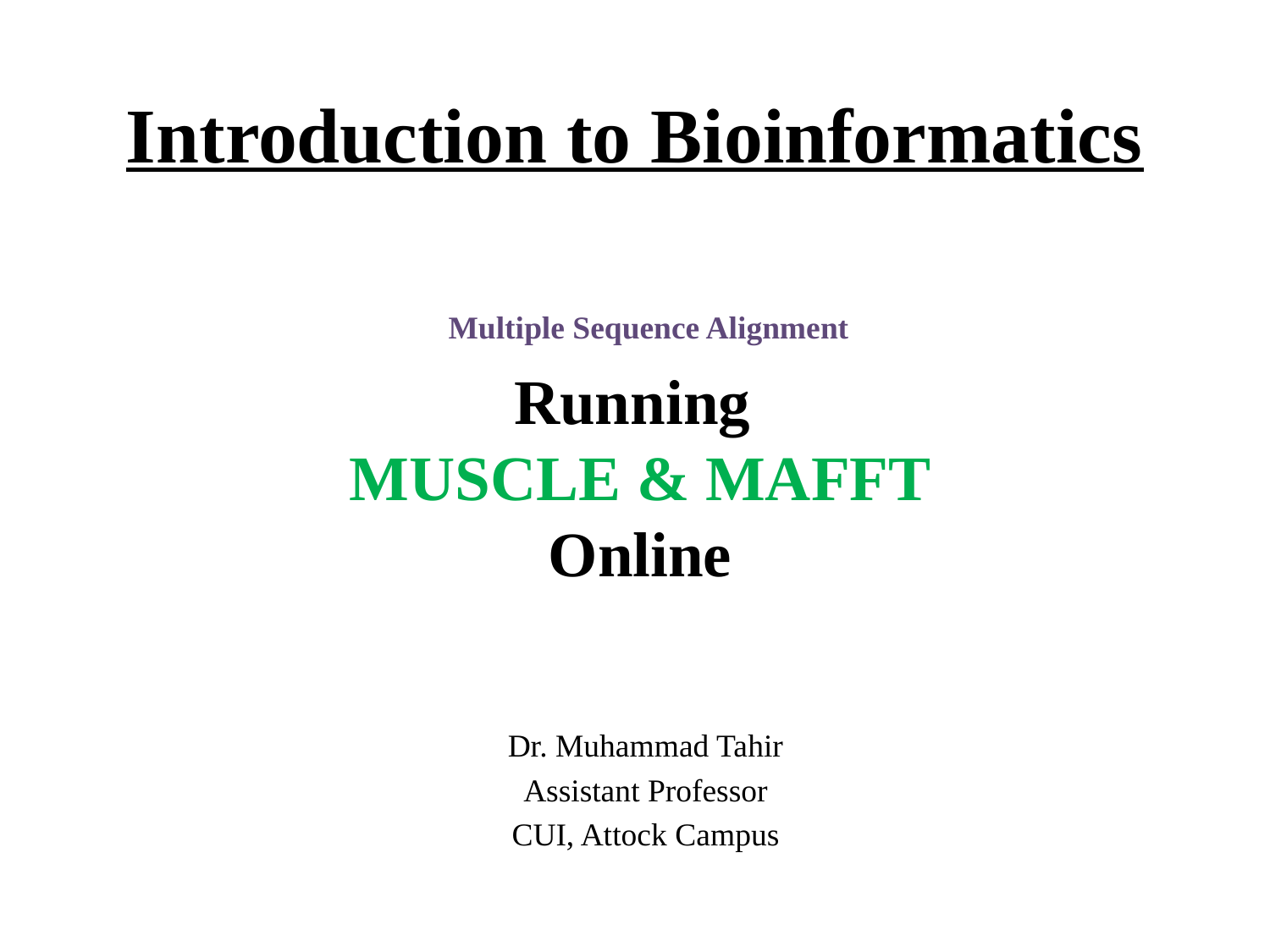

# Introduction to Bioinformatics
Multiple Sequence Alignment
Running
MUSCLE & MAFFT
Online
Dr. Muhammad Tahir
Assistant Professor
CUI, Attock Campus